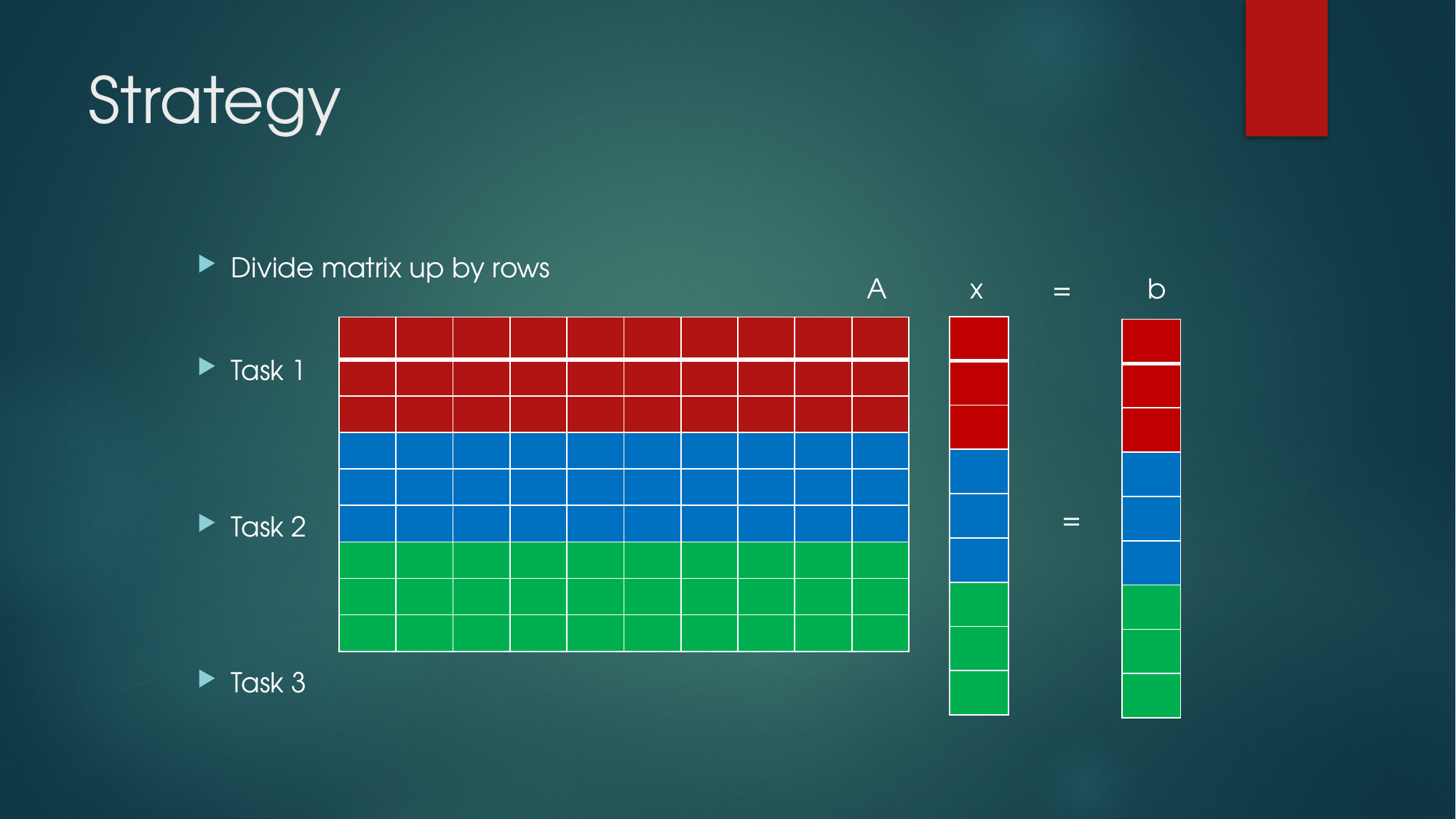

# Strategy
Divide matrix up by rows

Task 1

Task 2

Task 3

A           x         =          b
|  |
| --- |
|  |
|  |
|  |
|  |
|  |
|  |
|  |
|  |
|  |  |  |  |  |  |  |  |  |  |
| --- | --- | --- | --- | --- | --- | --- | --- | --- | --- |
|  |  |  |  |  |  |  |  |  |  |
|  |  |  |  |  |  |  |  |  |  |
|  |  |  |  |  |  |  |  |  |  |
|  |  |  |  |  |  |  |  |  |  |
|  |  |  |  |  |  |  |  |  |  |
|  |  |  |  |  |  |  |  |  |  |
|  |  |  |  |  |  |  |  |  |  |
|  |  |  |  |  |  |  |  |  |  |
|  |
| --- |
|  |
|  |
|  |
|  |
|  |
|  |
|  |
|  |
=